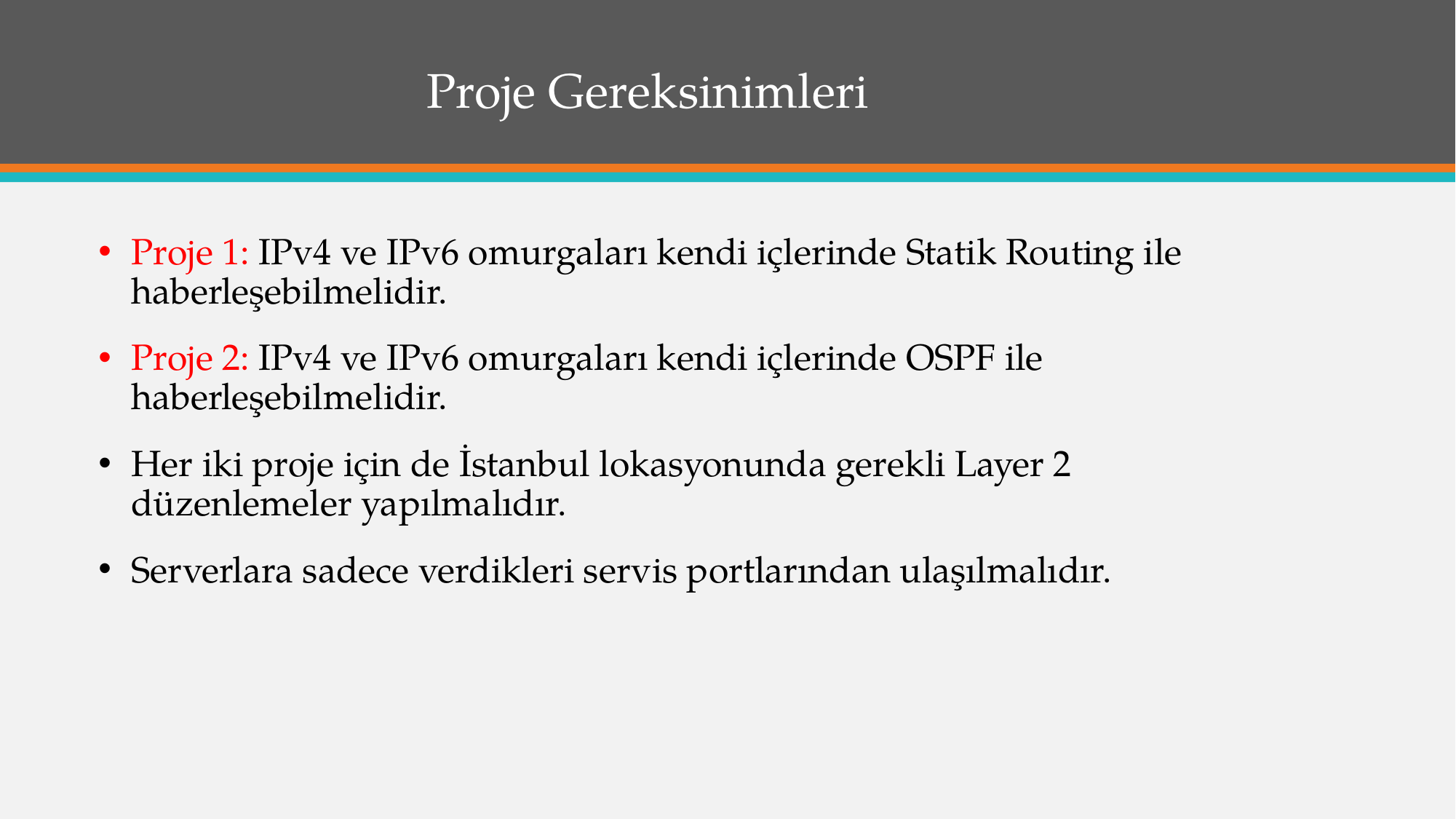

# Proje Gereksinimleri
Proje 1: IPv4 ve IPv6 omurgaları kendi içlerinde Statik Routing ile haberleşebilmelidir.
Proje 2: IPv4 ve IPv6 omurgaları kendi içlerinde OSPF ile haberleşebilmelidir.
Her iki proje için de İstanbul lokasyonunda gerekli Layer 2 düzenlemeler yapılmalıdır.
Serverlara sadece verdikleri servis portlarından ulaşılmalıdır.